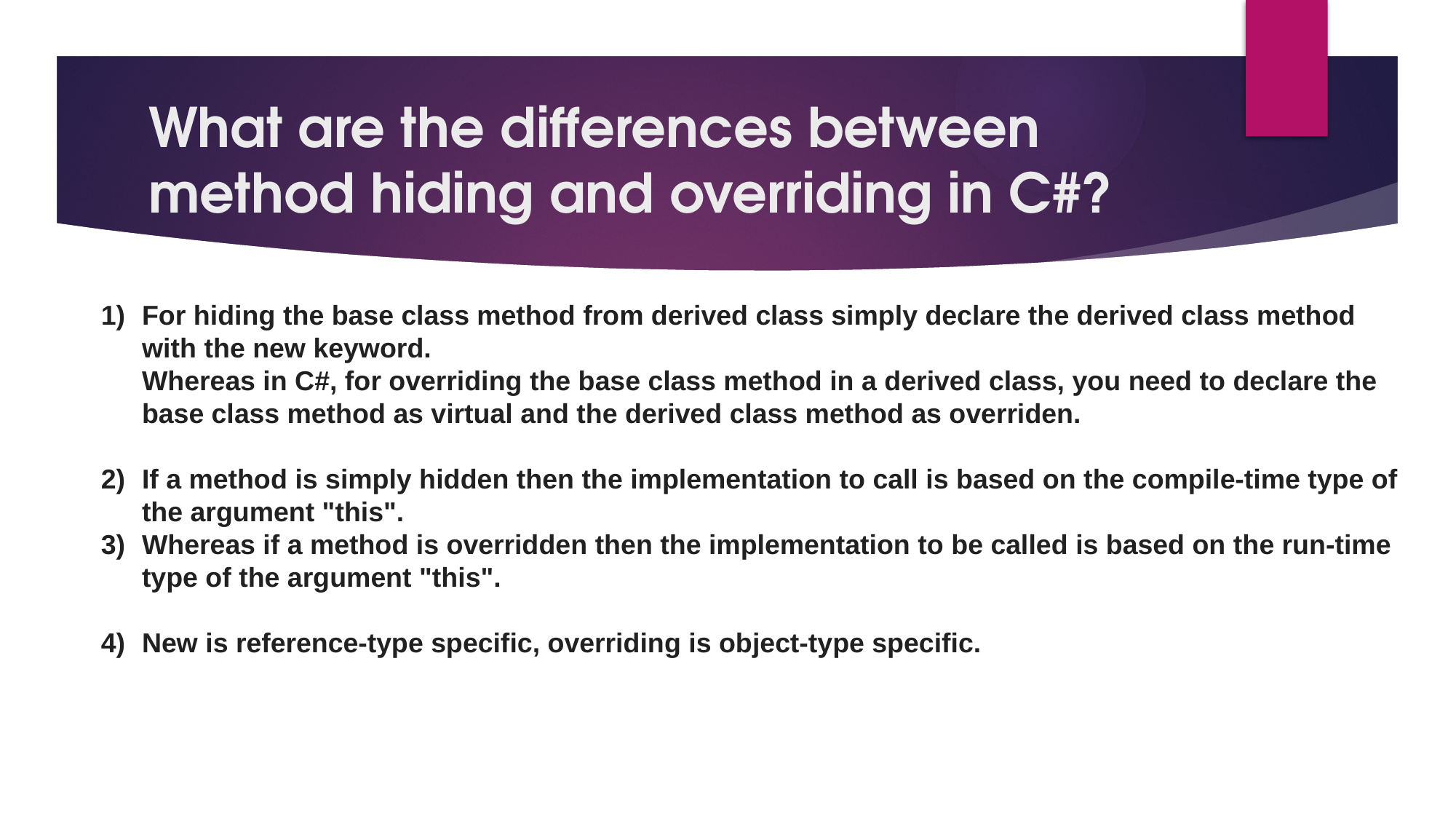

# What are the differences between method hiding and overriding in C#?
For hiding the base class method from derived class simply declare the derived class method with the new keyword.
Whereas in C#, for overriding the base class method in a derived class, you need to declare the base class method as virtual and the derived class method as overriden.

If a method is simply hidden then the implementation to call is based on the compile-time type of the argument "this".
Whereas if a method is overridden then the implementation to be called is based on the run-time type of the argument "this".

New is reference-type specific, overriding is object-type specific.